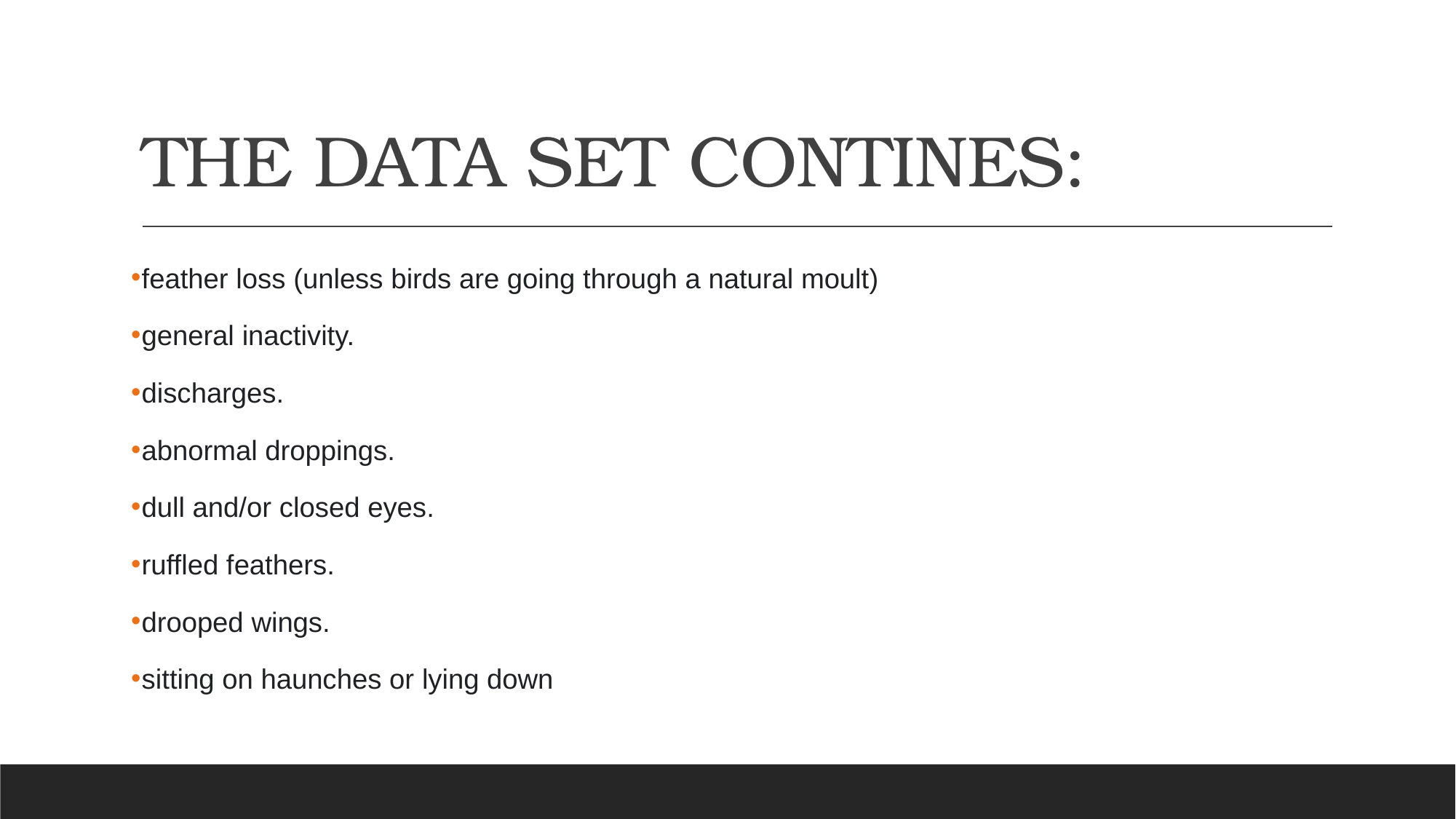

# THE DATA SET CONTINES:
feather loss (unless birds are going through a natural moult)
general inactivity.
discharges.
abnormal droppings.
dull and/or closed eyes.
ruffled feathers.
drooped wings.
sitting on haunches or lying down